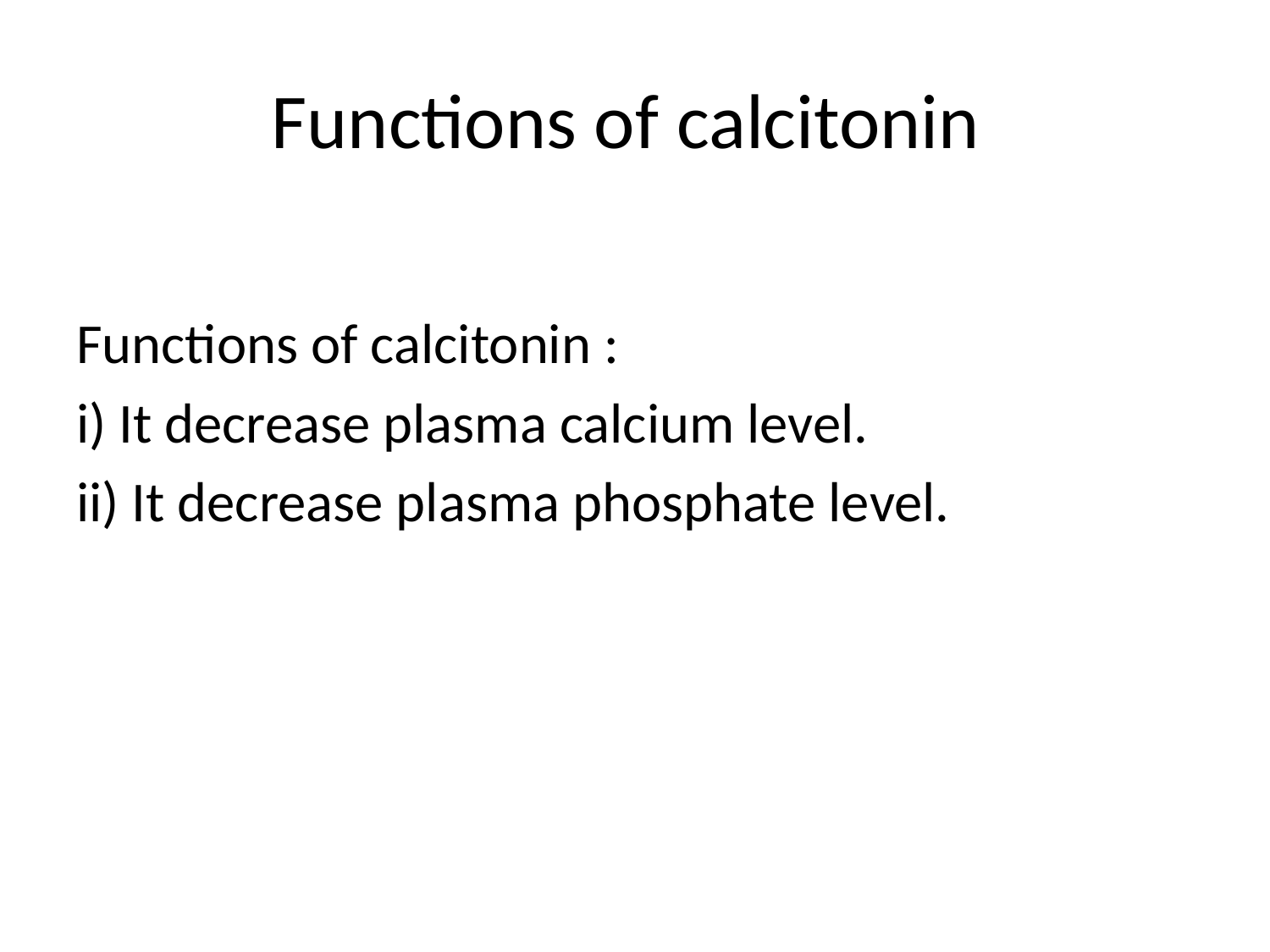

# Functions of calcitonin

Functions of calcitonin :
i) It decrease plasma calcium level.
ii) It decrease plasma phosphate level.